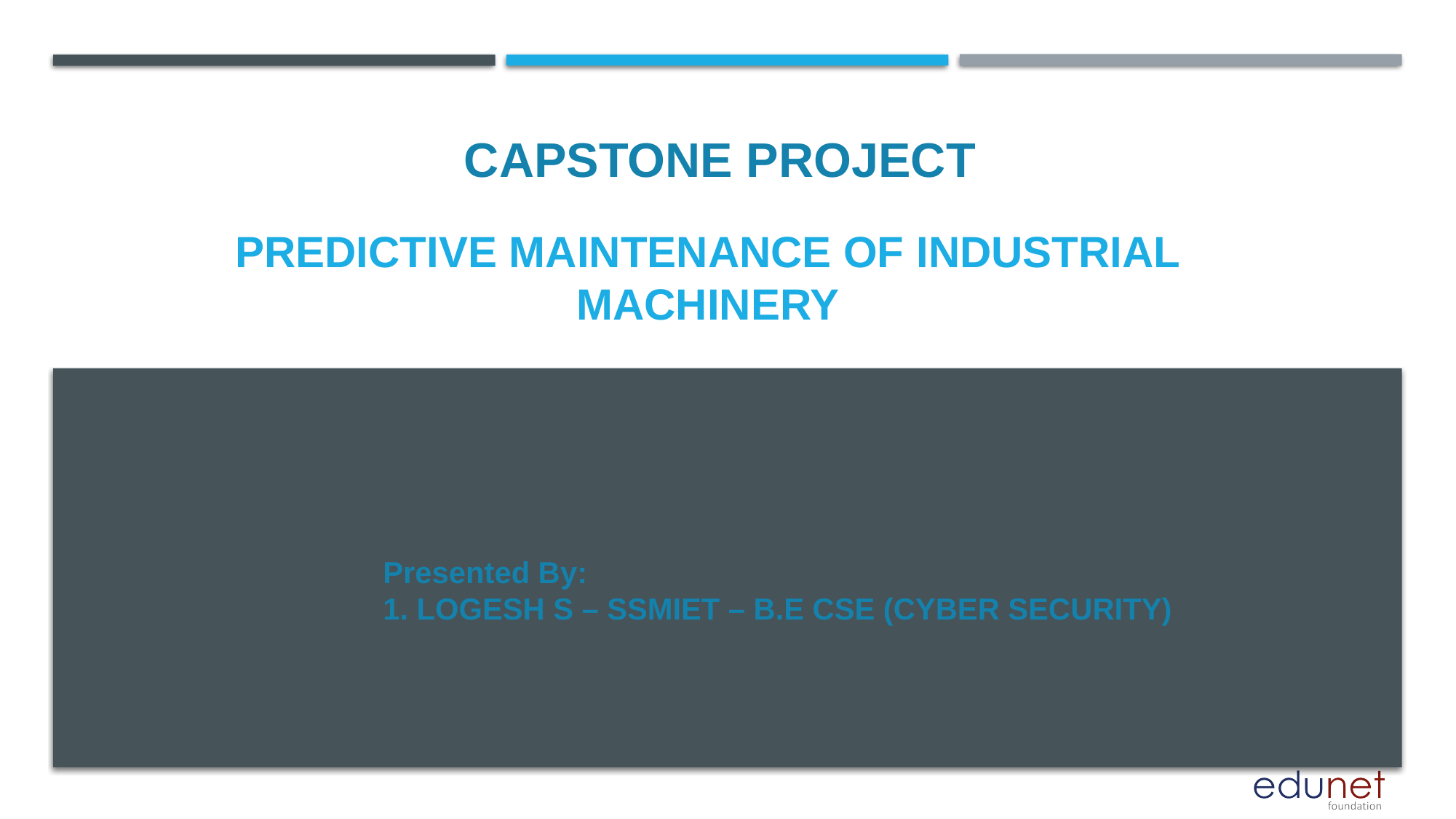

CAPSTONE PROJECT
# Predictive Maintenance of Industrial Machinery
Presented By:
1. LOGESH S – SSMIET – B.E CSE (CYBER SECURITY)